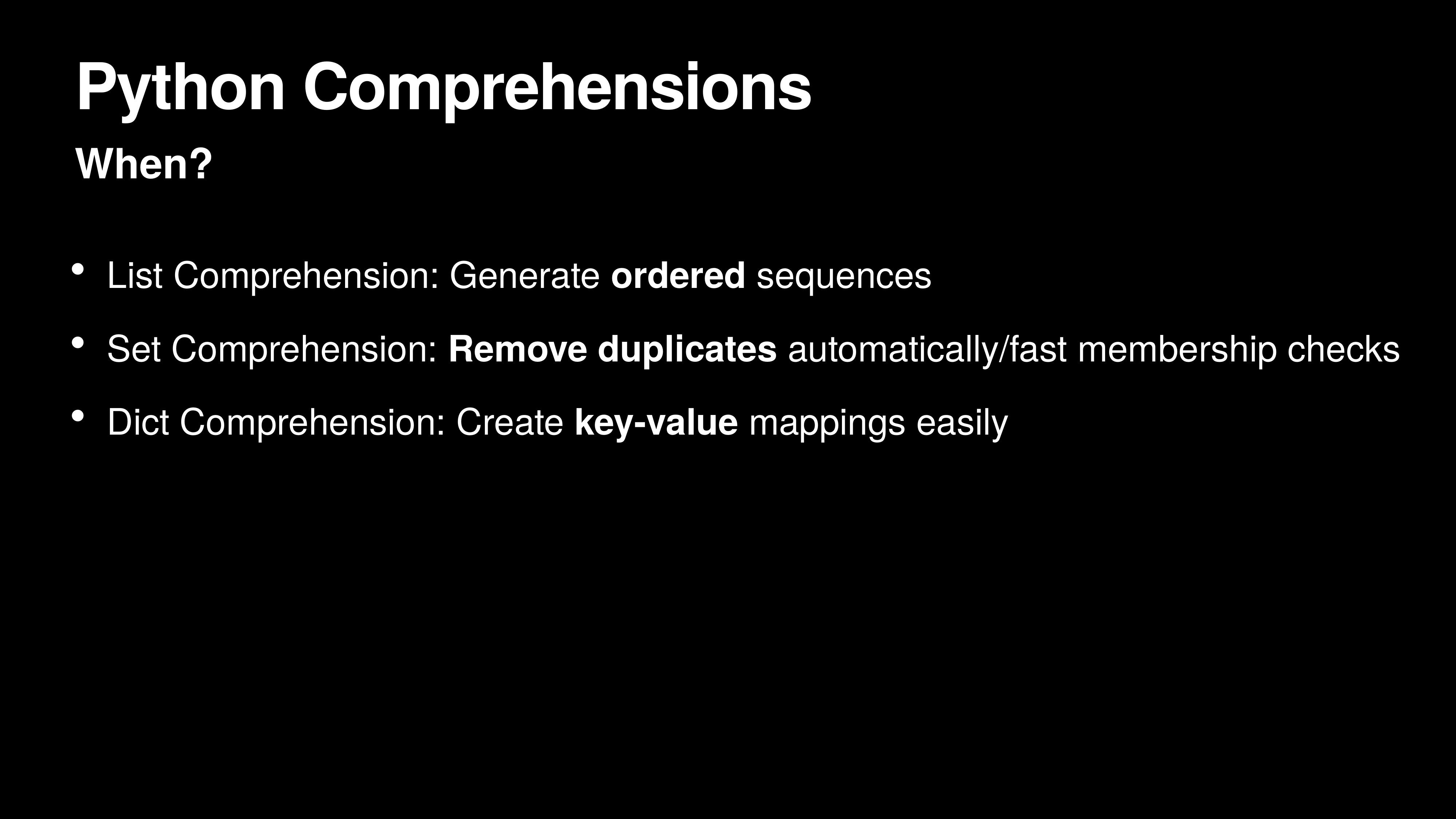

# Python Comprehensions
When?
List Comprehension: Generate ordered sequences
Set Comprehension: Remove duplicates automatically/fast membership checks
Dict Comprehension: Create key-value mappings easily